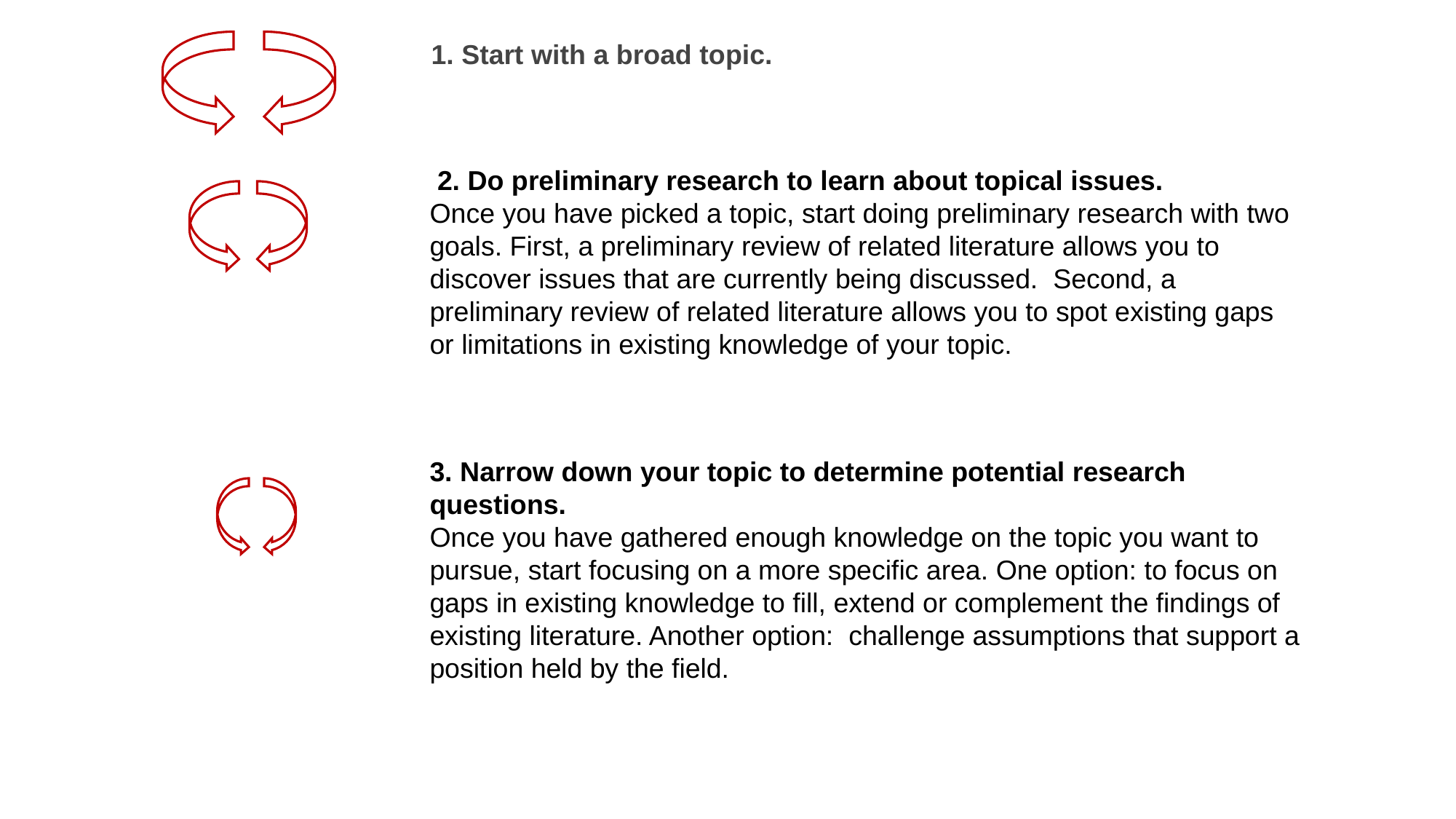

1. Start with a broad topic.
 2. Do preliminary research to learn about topical issues.
Once you have picked a topic, start doing preliminary research with two goals. First, a preliminary review of related literature allows you to discover issues that are currently being discussed.  Second, a preliminary review of related literature allows you to spot existing gaps or limitations in existing knowledge of your topic.

3. Narrow down your topic to determine potential research questions.
Once you have gathered enough knowledge on the topic you want to pursue, start focusing on a more specific area. One option: to focus on gaps in existing knowledge to fill, extend or complement the findings of existing literature. Another option:  challenge assumptions that support a position held by the field.